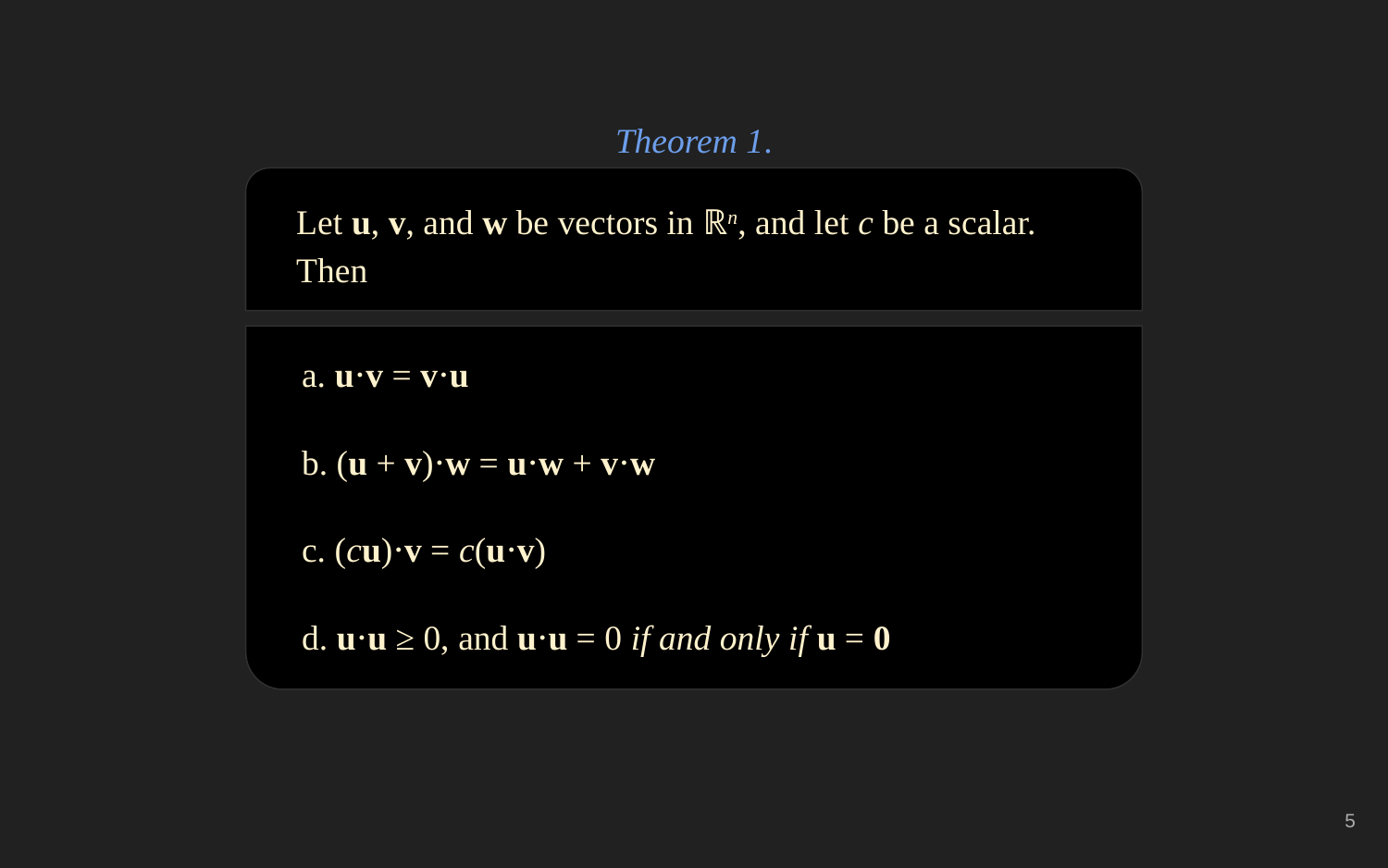

Theorem 1.

Let u, v, and w be vectors in ℝn, and let c be a scalar. Then

a. u⋅v = v⋅u
b. (u + v)⋅w = u⋅w + v⋅w
c. (cu)⋅v = c(u⋅v)
d. u⋅u ≥ 0, and u⋅u = 0 if and only if u = 0
5